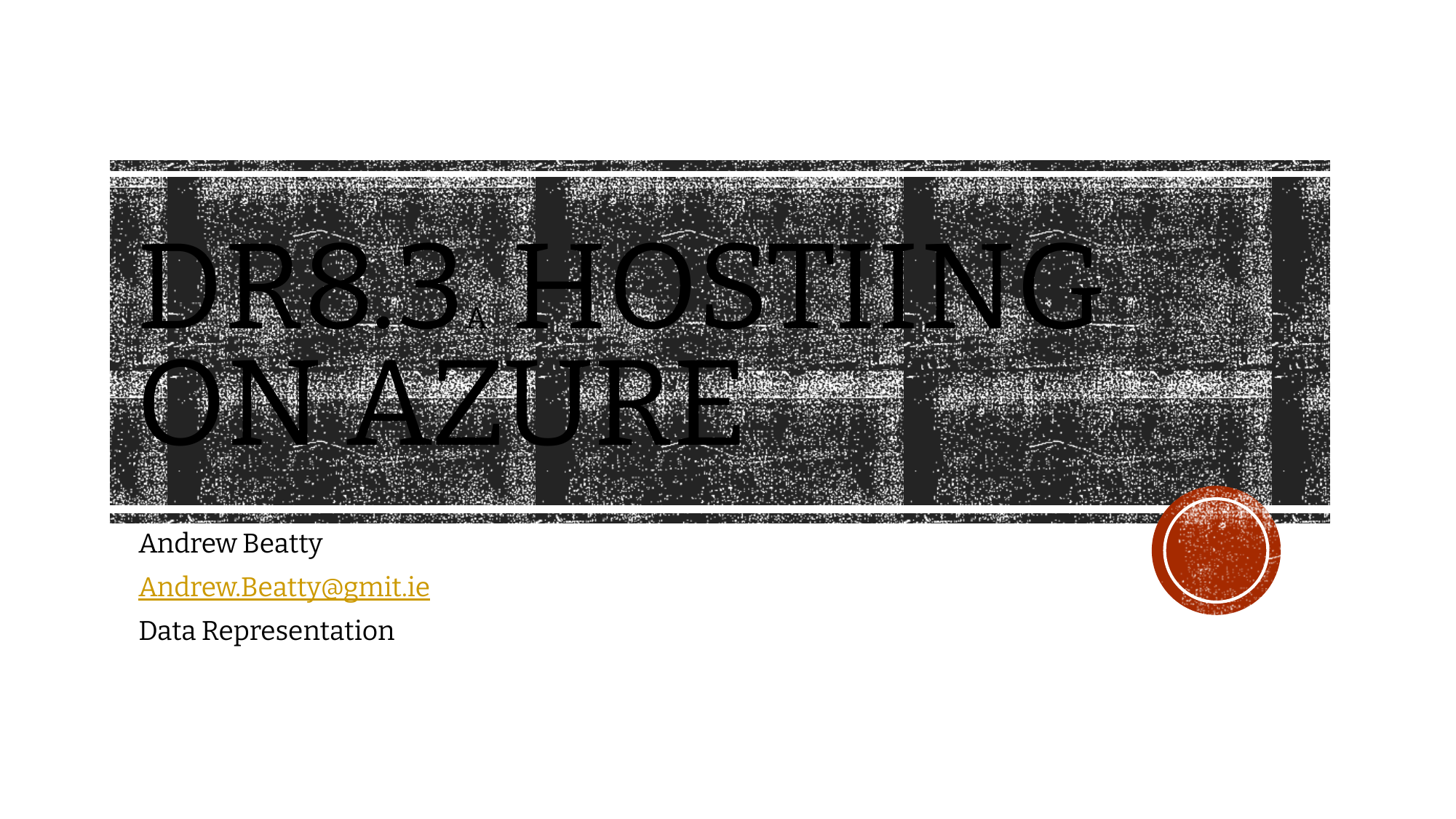

# DR8.3a Hostiing on azure
Andrew Beatty
Andrew.Beatty@gmit.ie
Data Representation